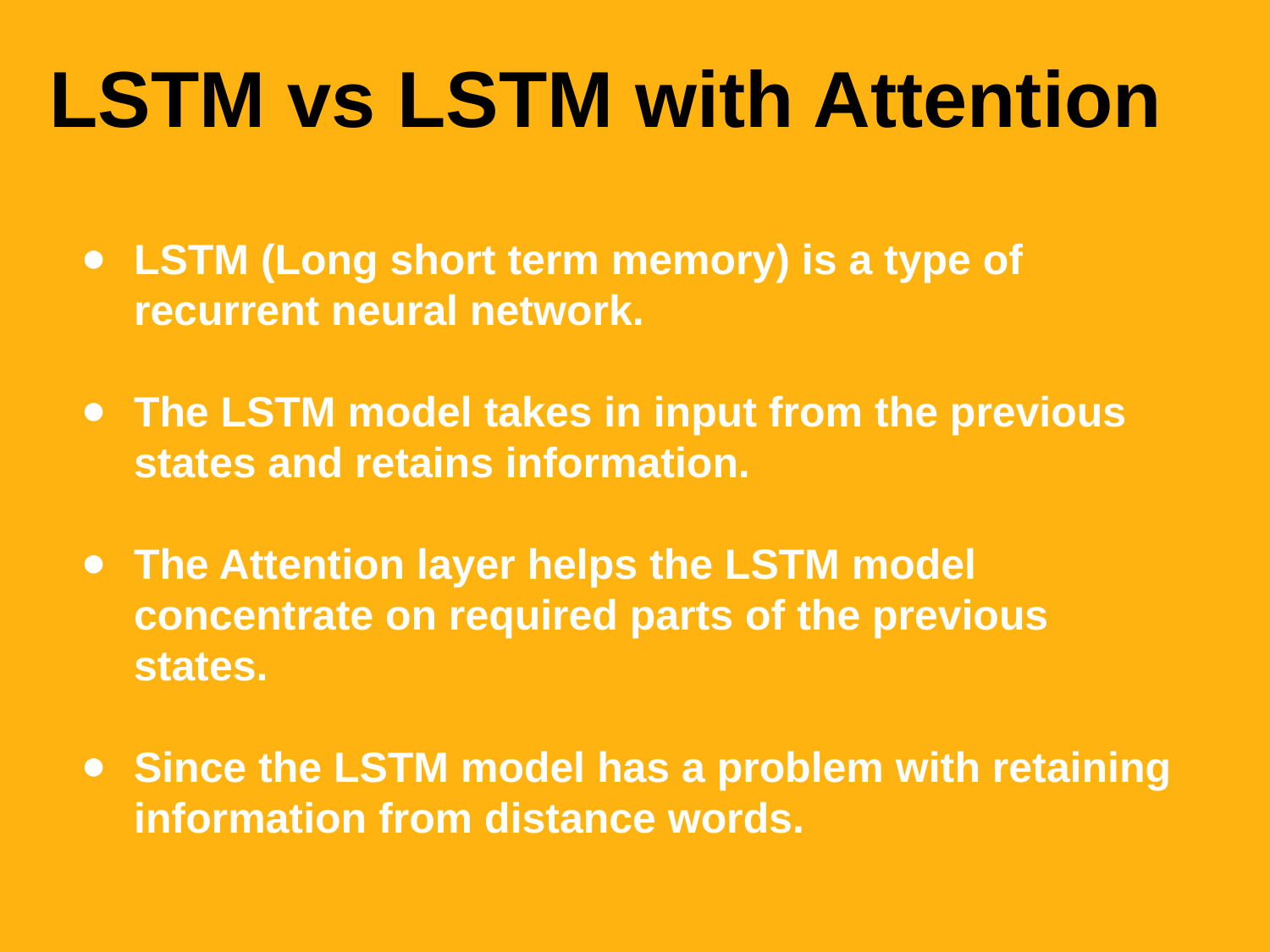

LSTM vs LSTM with Attention
LSTM (Long short term memory) is a type of recurrent neural network.

The LSTM model takes in input from the previous states and retains information.

The Attention layer helps the LSTM model concentrate on required parts of the previous states.

Since the LSTM model has a problem with retaining information from distance words.